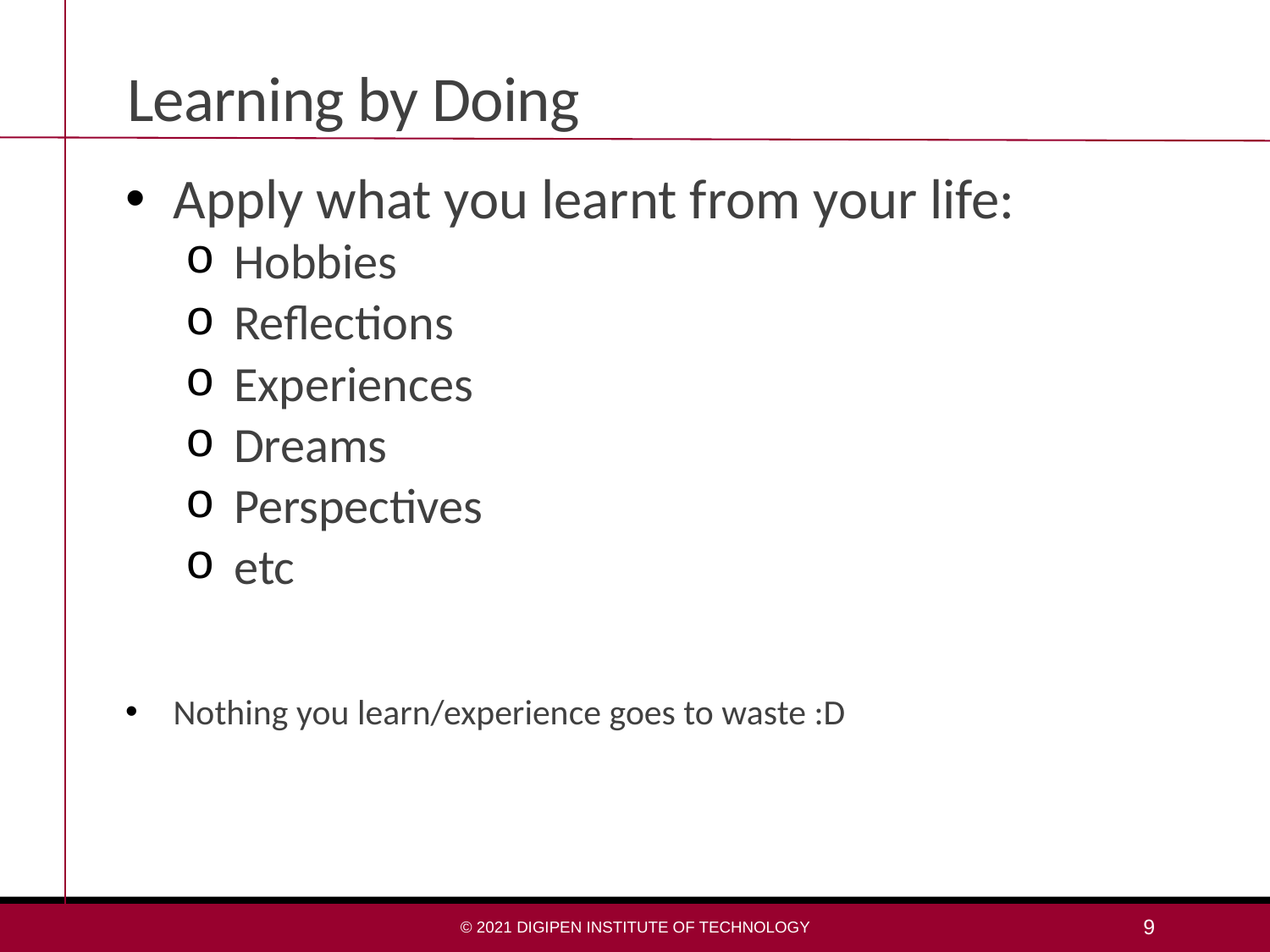

# Learning by Doing
Apply what you learnt from your life:
Hobbies
Reflections
Experiences
Dreams
Perspectives
etc

Nothing you learn/experience goes to waste :D
© 2021 DigiPen Institute of Technology
9